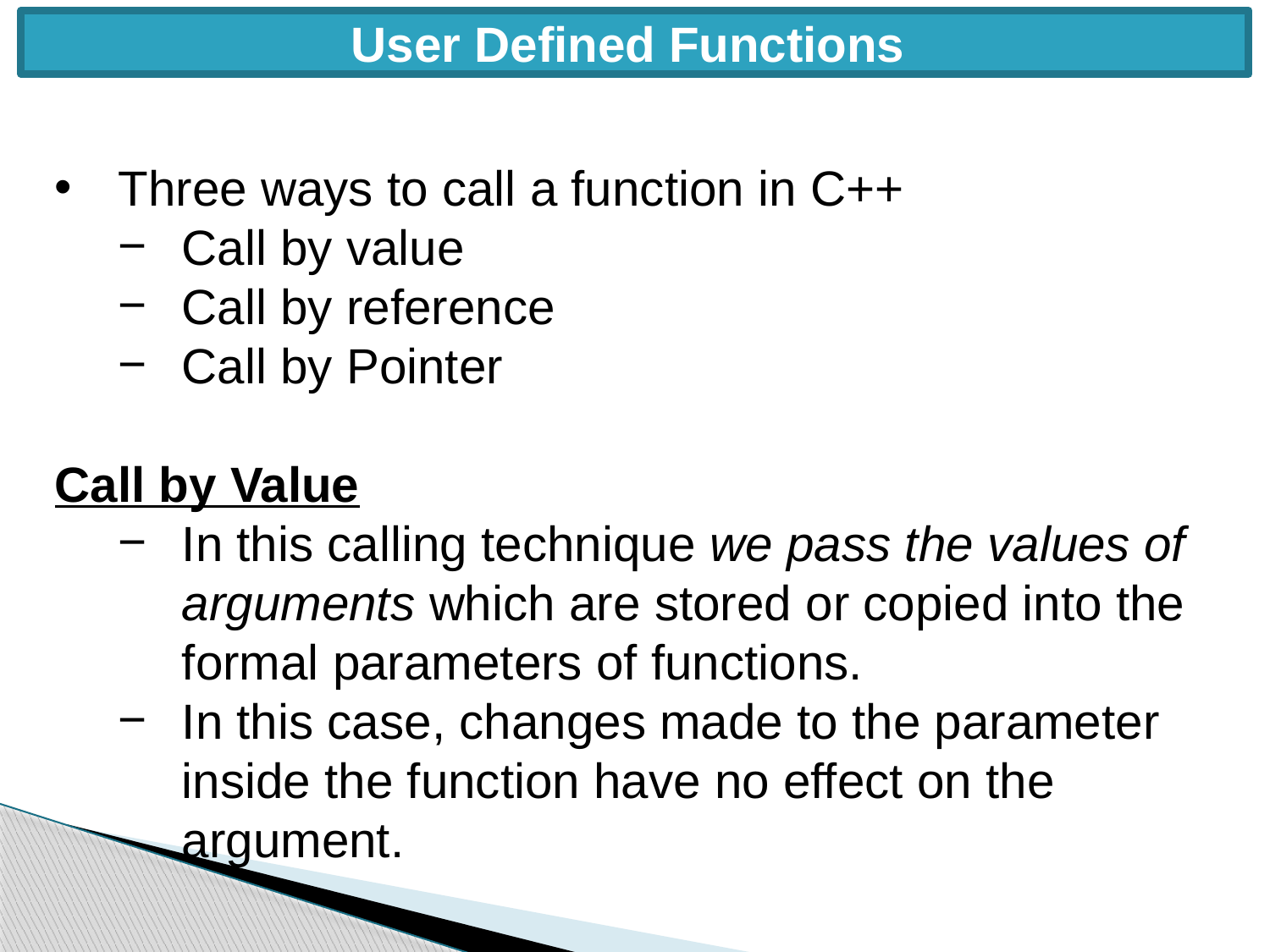

User Defined Functions

Three ways to call a function in C++
Call by value
Call by reference
Call by Pointer

Call by Value
In this calling technique we pass the values of arguments which are stored or copied into the formal parameters of functions.
In this case, changes made to the parameter inside the function have no effect on the argument.